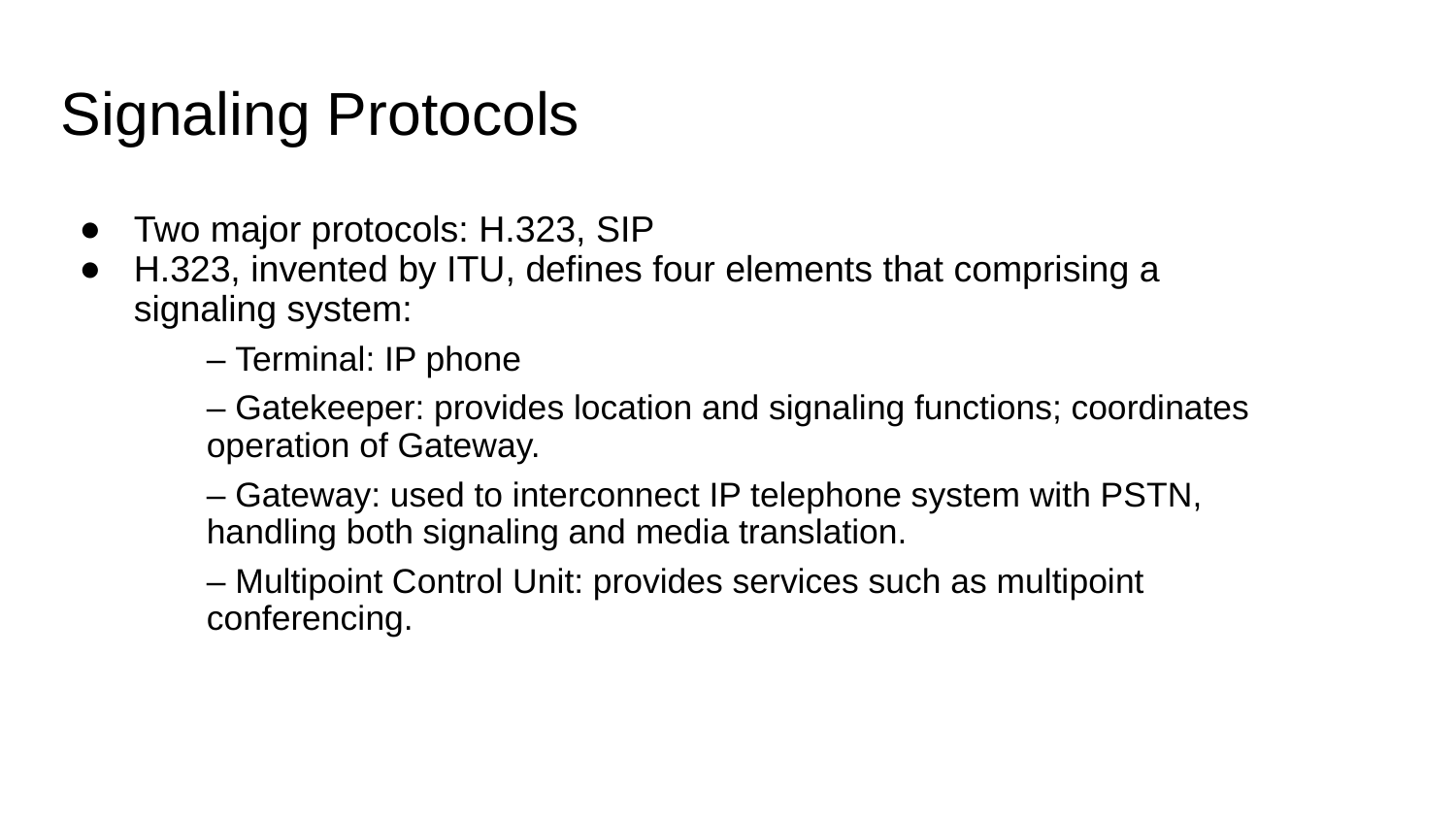

# Signaling Protocols
Two major protocols: H.323, SIP
H.323, invented by ITU, defines four elements that comprising a signaling system:
– Terminal: IP phone
– Gatekeeper: provides location and signaling functions; coordinates operation of Gateway.
– Gateway: used to interconnect IP telephone system with PSTN, handling both signaling and media translation.
– Multipoint Control Unit: provides services such as multipoint conferencing.